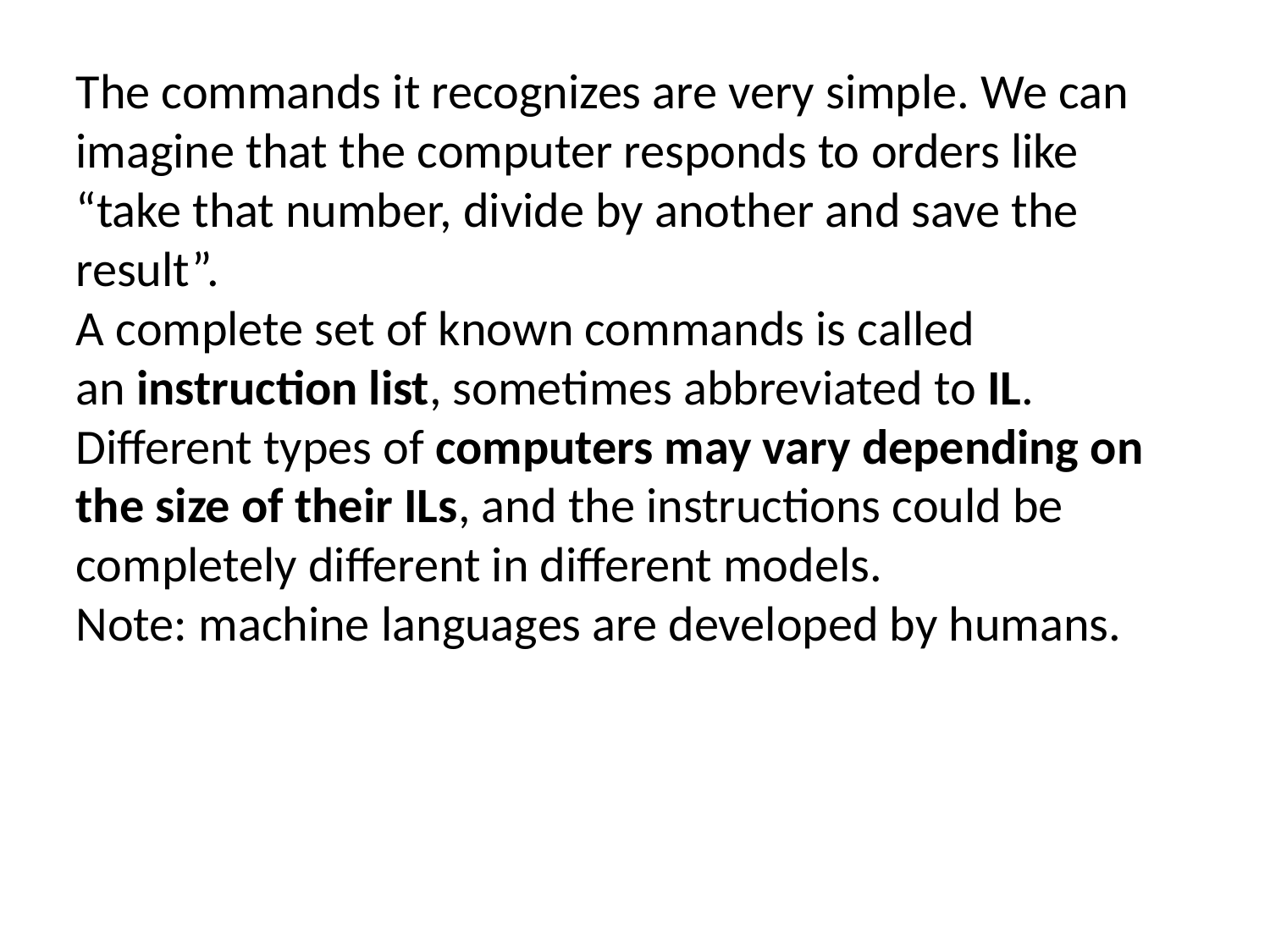

The commands it recognizes are very simple. We can imagine that the computer responds to orders like “take that number, divide by another and save the result”.
A complete set of known commands is called an instruction list, sometimes abbreviated to IL. Different types of computers may vary depending on the size of their ILs, and the instructions could be completely different in different models.
Note: machine languages are developed by humans.